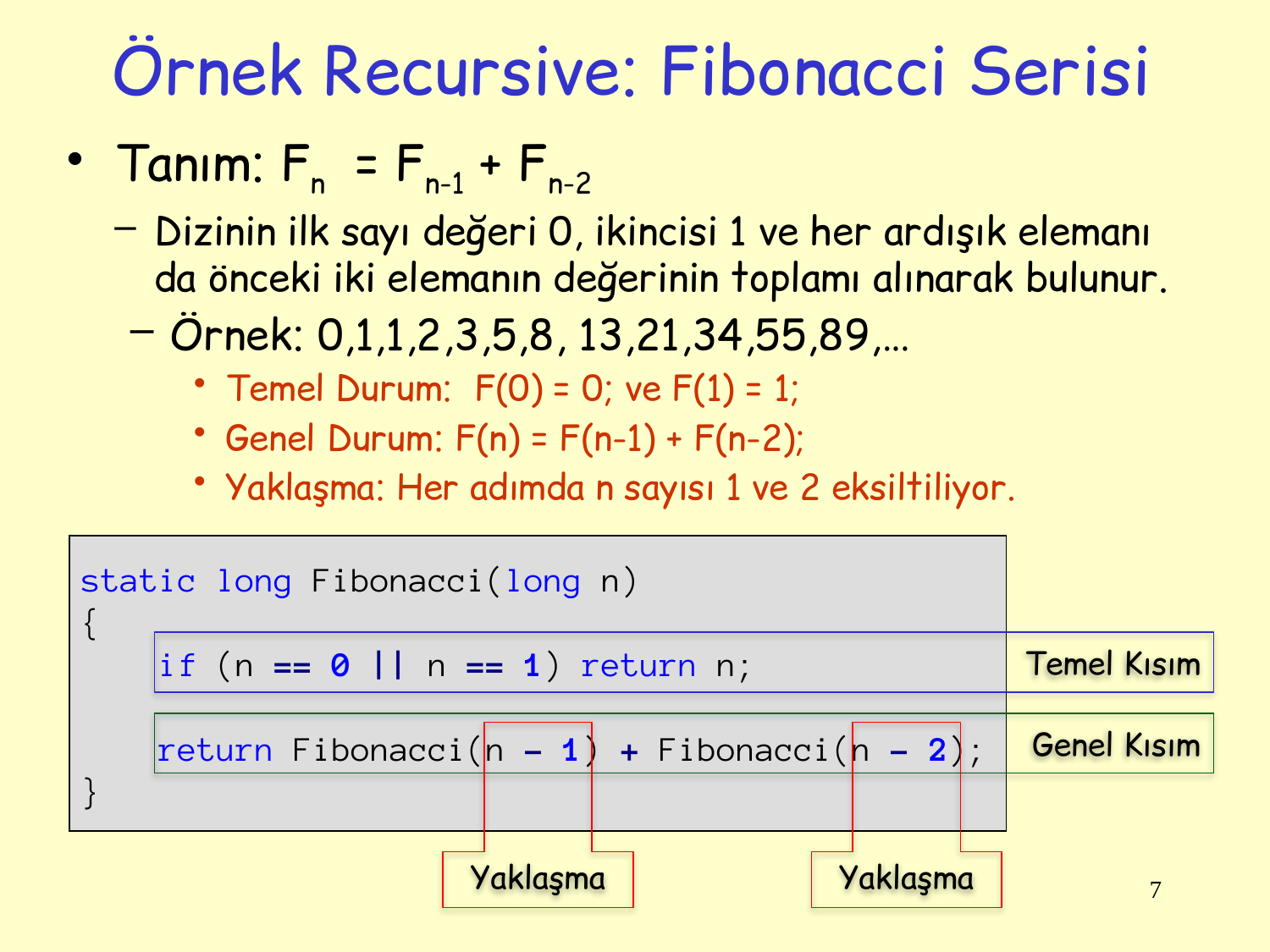

# Örnek Recursive: Fibonacci Serisi
Tanım: Fn  = Fn-1 + Fn-2
Dizinin ilk sayı değeri 0, ikincisi 1 ve her ardışık elemanı da önceki iki elemanın değerinin toplamı alınarak bulunur.
Örnek: 0,1,1,2,3,5,8, 13,21,34,55,89,…
Temel Durum:  F(0) = 0; ve F(1) = 1;
Genel Durum: F(n) = F(n-1) + F(n-2);
Yaklaşma: Her adımda n sayısı 1 ve 2 eksiltiliyor.
static long Fibonacci(long n)
{
    if (n == 0 || n == 1) return n;

    return Fibonacci(n - 1) + Fibonacci(n - 2);
}
Temel Kısım
Genel Kısım
Yaklaşma
Yaklaşma
7